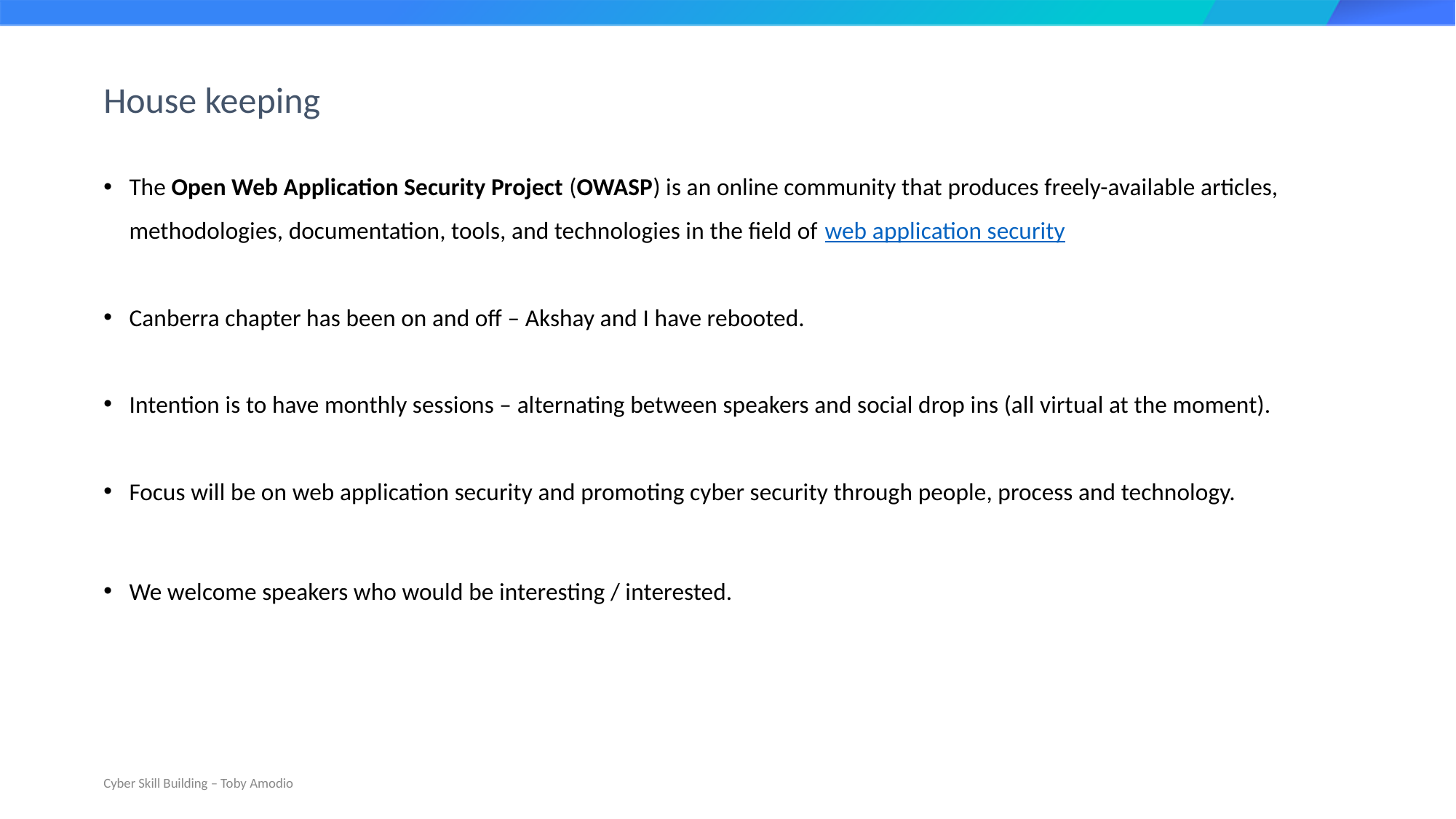

# House keeping
The Open Web Application Security Project (OWASP) is an online community that produces freely-available articles, methodologies, documentation, tools, and technologies in the field of web application security

Canberra chapter has been on and off – Akshay and I have rebooted.

Intention is to have monthly sessions – alternating between speakers and social drop ins (all virtual at the moment).

Focus will be on web application security and promoting cyber security through people, process and technology.

We welcome speakers who would be interesting / interested.

Cyber Skill Building – Toby Amodio